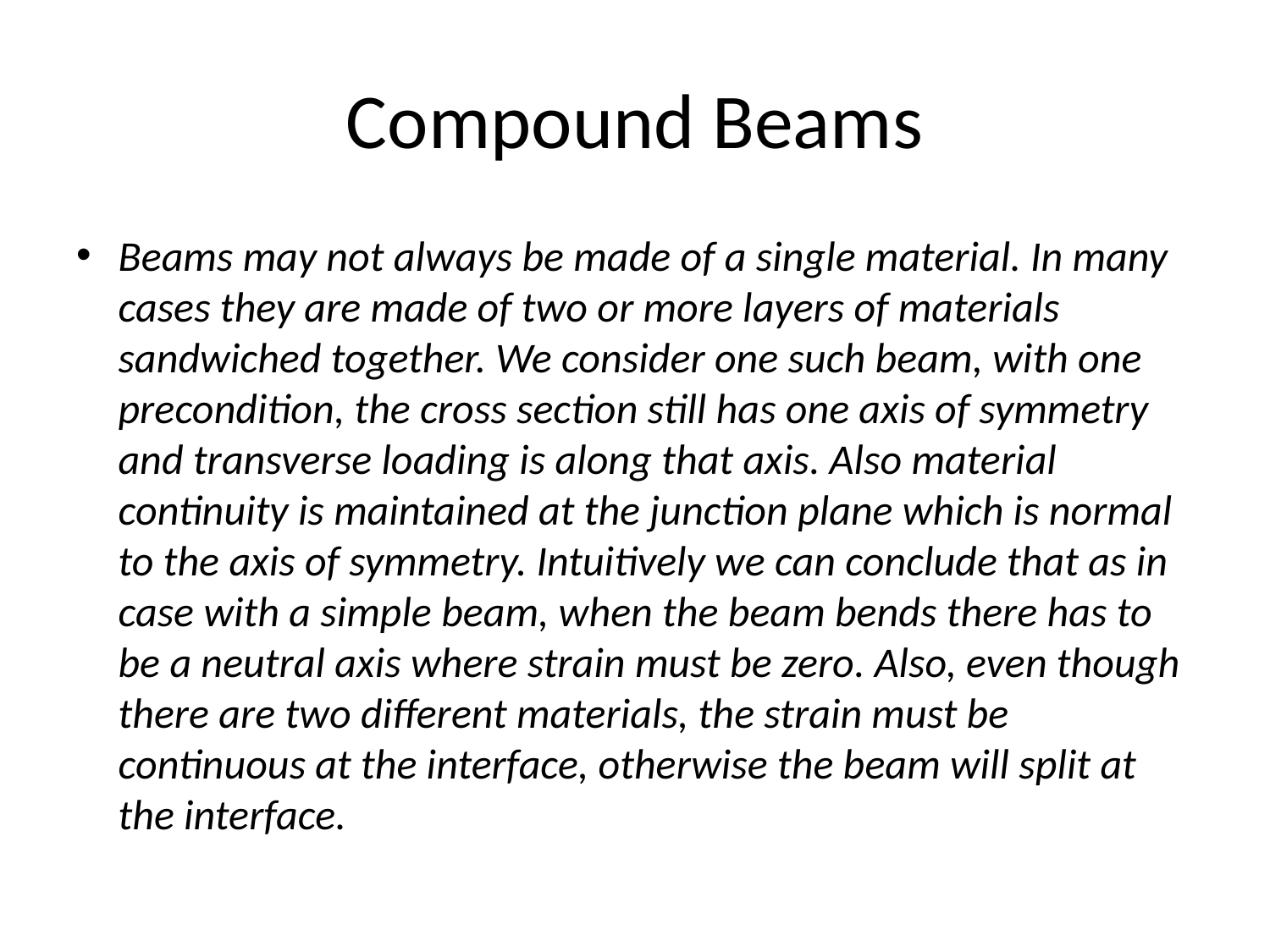

# Compound Beams
Beams may not always be made of a single material. In many cases they are made of two or more layers of materials sandwiched together. We consider one such beam, with one precondition, the cross section still has one axis of symmetry and transverse loading is along that axis. Also material continuity is maintained at the junction plane which is normal to the axis of symmetry. Intuitively we can conclude that as in case with a simple beam, when the beam bends there has to be a neutral axis where strain must be zero. Also, even though there are two different materials, the strain must be continuous at the interface, otherwise the beam will split at the interface.